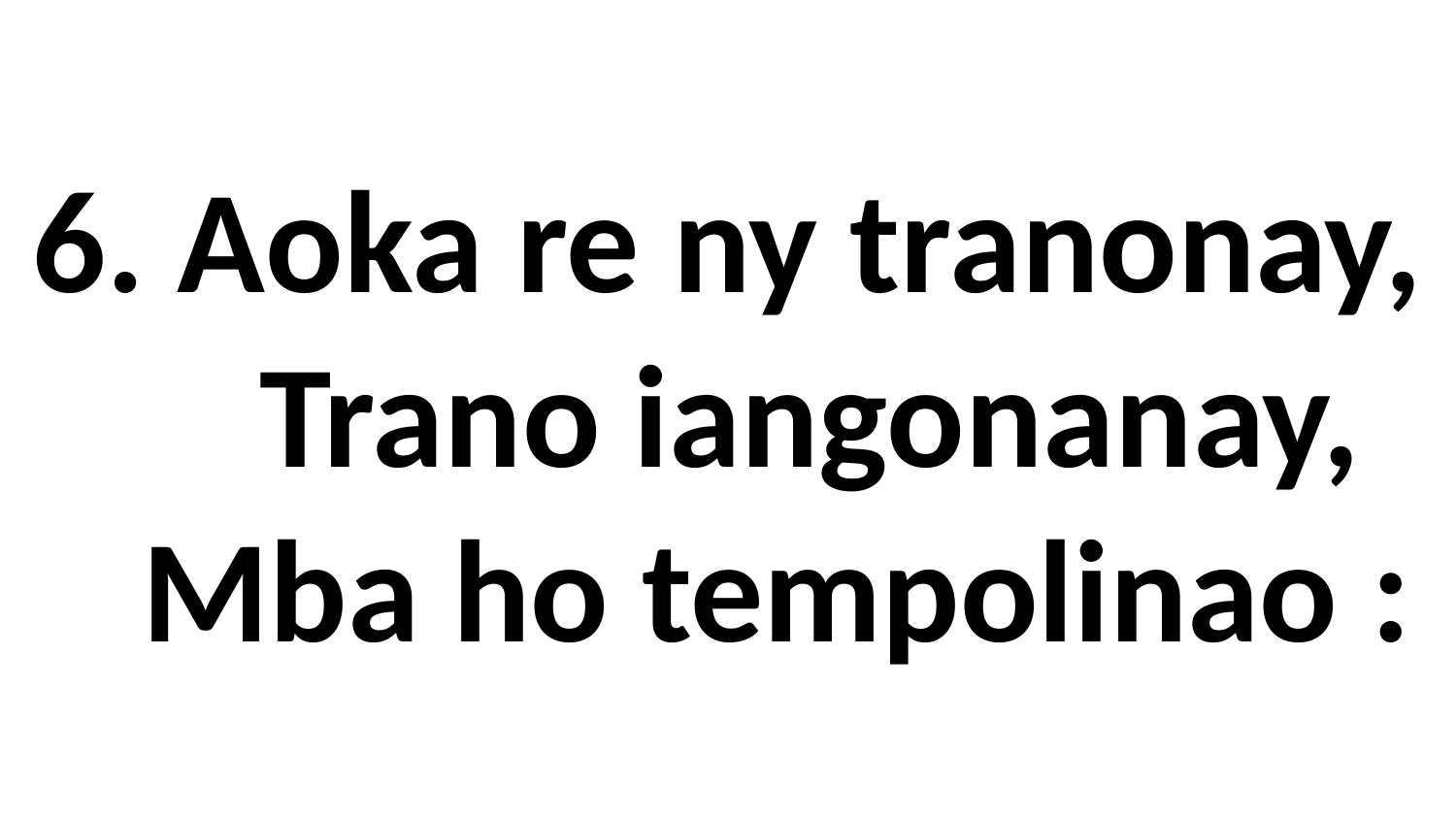

# 6. Aoka re ny tranonay, Trano iangonanay, Mba ho tempolinao :